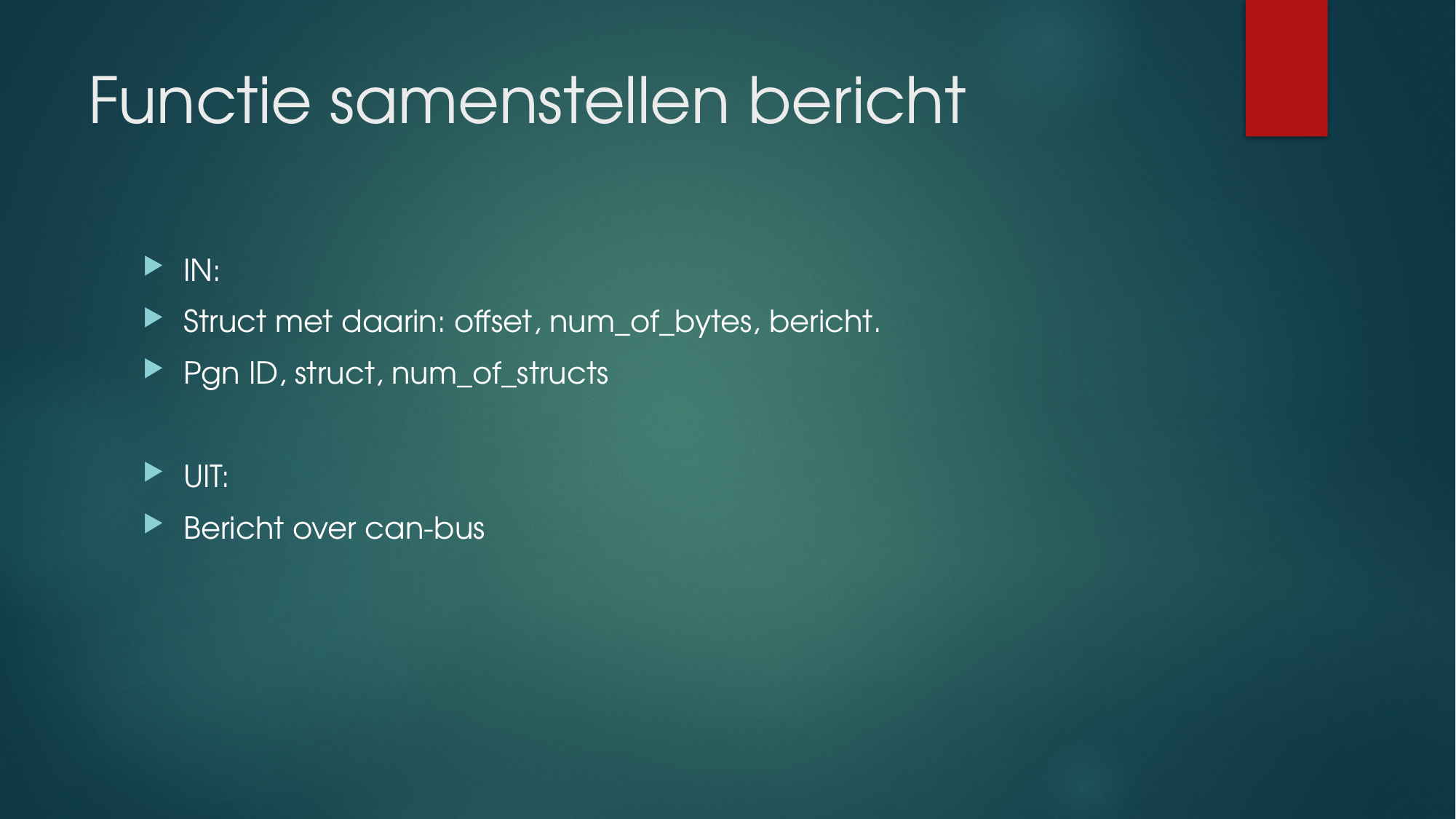

# Functie samenstellen bericht
IN:
Struct met daarin: offset, num_of_bytes, bericht.
Pgn ID, struct, num_of_structs

UIT:
Bericht over can-bus